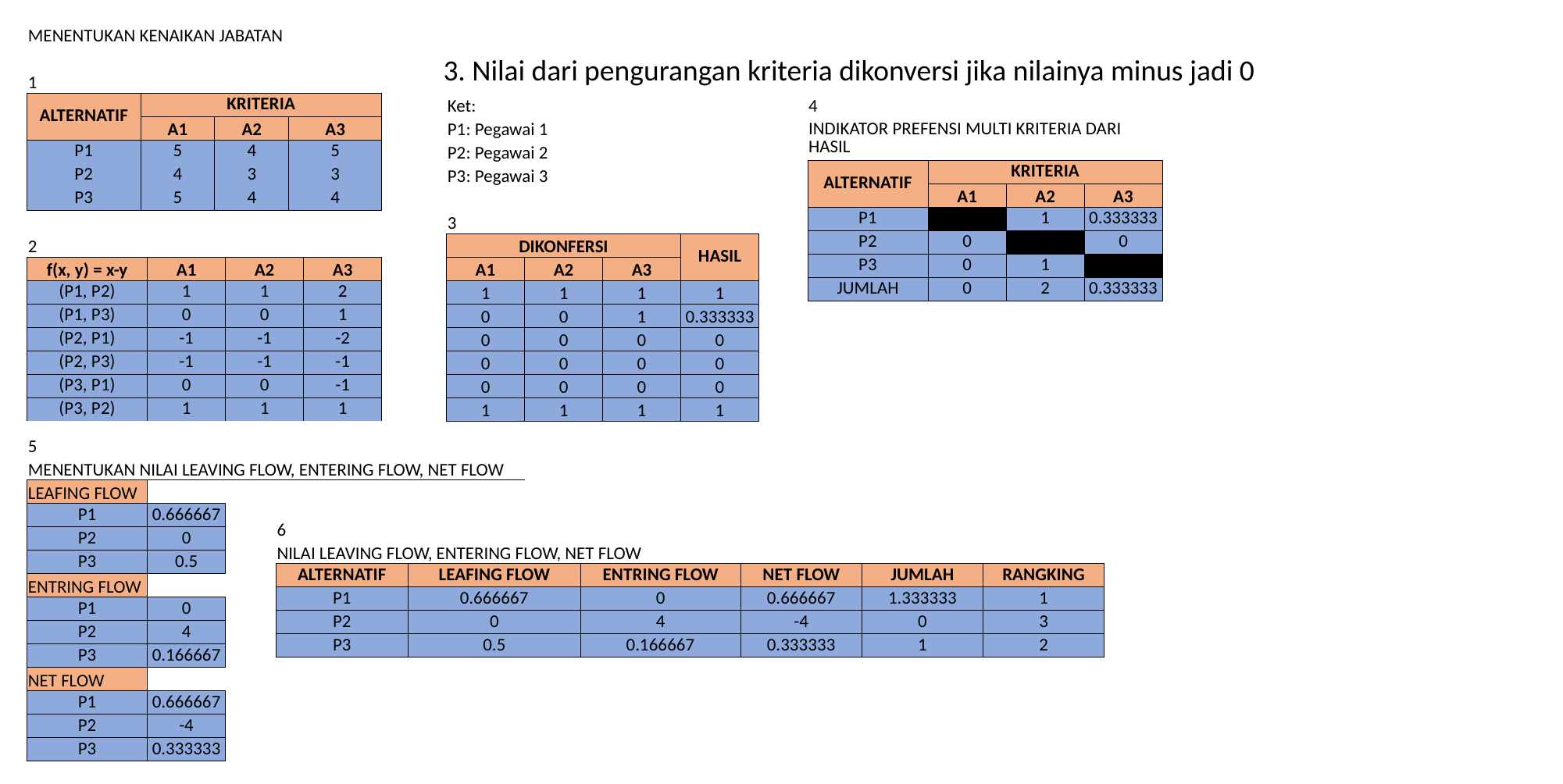

| MENENTUKAN KENAIKAN JABATAN |  |  |  |
| --- | --- | --- | --- |
|  |  |  |  |
| 1 |  |  |  |
| ALTERNATIF | KRITERIA |  |  |
|  | A1 | A2 | A3 |
| P1 | 5 | 4 | 5 |
| P2 | 4 | 3 | 3 |
| P3 | 5 | 4 | 4 |
3. Nilai dari pengurangan kriteria dikonversi jika nilainya minus jadi 0
| Ket: |  |  |  |
| --- | --- | --- | --- |
| P1: Pegawai 1 |  |  |  |
| P2: Pegawai 2 |  |  |  |
| P3: Pegawai 3 |  |  |  |
|  |  |  |  |
| 3 |  |  |  |
| DIKONFERSI |  |  | HASIL |
| A1 | A2 | A3 |  |
| 1 | 1 | 1 | 1 |
| 0 | 0 | 1 | 0.333333 |
| 0 | 0 | 0 | 0 |
| 0 | 0 | 0 | 0 |
| 0 | 0 | 0 | 0 |
| 1 | 1 | 1 | 1 |
| 4 |  |  |  |
| --- | --- | --- | --- |
| INDIKATOR PREFENSI MULTI KRITERIA DARI HASIL |  |  |  |
| ALTERNATIF | KRITERIA |  |  |
|  | A1 | A2 | A3 |
| P1 |  | 1 | 0.333333 |
| P2 | 0 |  | 0 |
| P3 | 0 | 1 |  |
| JUMLAH | 0 | 2 | 0.333333 |
| 2 |  |  |  |
| --- | --- | --- | --- |
| f(x, y) = x-y | A1 | A2 | A3 |
| (P1, P2) | 1 | 1 | 2 |
| (P1, P3) | 0 | 0 | 1 |
| (P2, P1) | -1 | -1 | -2 |
| (P2, P3) | -1 | -1 | -1 |
| (P3, P1) | 0 | 0 | -1 |
| (P3, P2) | 1 | 1 | 1 |
| 5 |  |  |  |  |
| --- | --- | --- | --- | --- |
| MENENTUKAN NILAI LEAVING FLOW, ENTERING FLOW, NET FLOW |  |  |  |  |
| LEAFING FLOW |  |  |  |  |
| P1 | 0.666667 |  |  |  |
| P2 | 0 |  |  |  |
| P3 | 0.5 |  |  |  |
| ENTRING FLOW |  |  |  |  |
| P1 | 0 |  |  |  |
| P2 | 4 |  |  |  |
| P3 | 0.166667 |  |  |  |
| NET FLOW |  |  |  |  |
| P1 | 0.666667 |  |  |  |
| P2 | -4 |  |  |  |
| P3 | 0.333333 |  |  |  |
| 6 |  |  |  |  |  |  |  |
| --- | --- | --- | --- | --- | --- | --- | --- |
| NILAI LEAVING FLOW, ENTERING FLOW, NET FLOW |  |  |  |  |  |  |  |
| ALTERNATIF | LEAFING FLOW | LEAFING FLOW | ENTRING FLOW | ENTRING FLOW | NET FLOW | JUMLAH | RANGKING |
| P1 | 0.666667 | 0.666667 | 0 | 0 | 0.666667 | 1.333333 | 1 |
| P2 | 0 | 0 | 4 | 4 | -4 | 0 | 3 |
| P3 | 0.5 | 0.5 | 0.166667 | 0.166667 | 0.333333 | 1 | 2 |